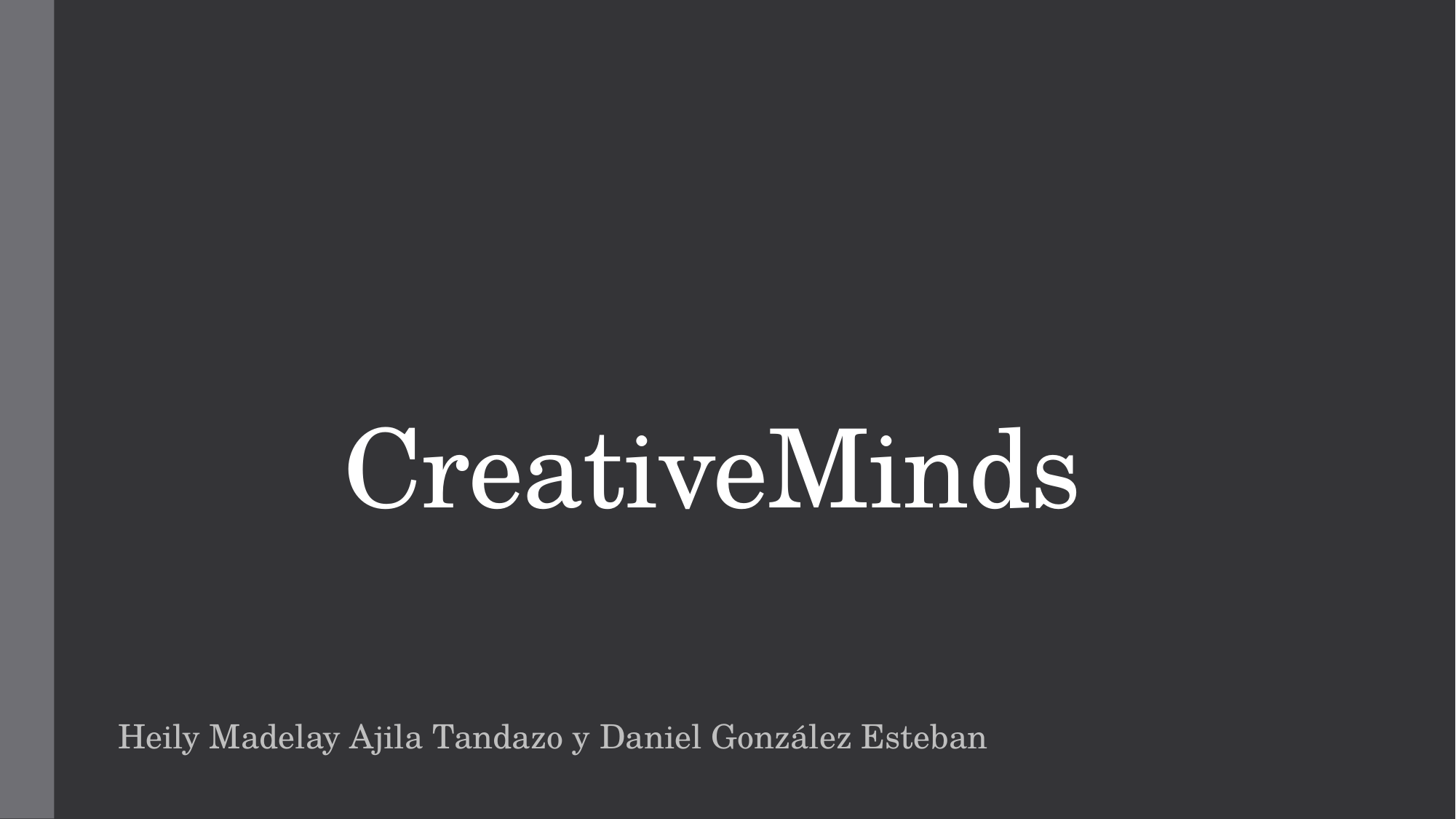

CreativeMinds
Heily Madelay Ajila Tandazo y Daniel González Esteban